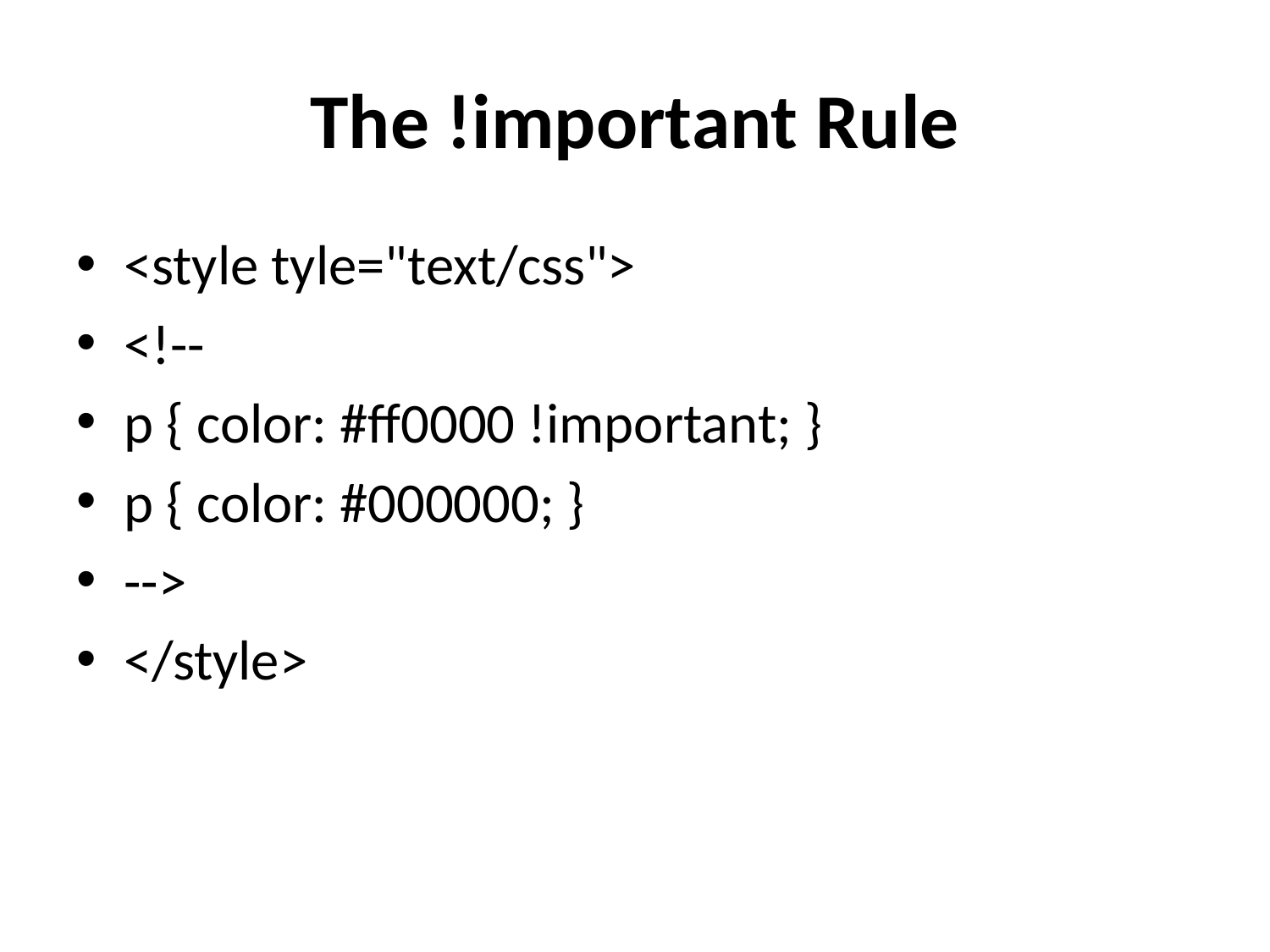

# The !important Rule
<style tyle="text/css">
<!--
p { color: #ff0000 !important; }
p { color: #000000; }
-->
</style>